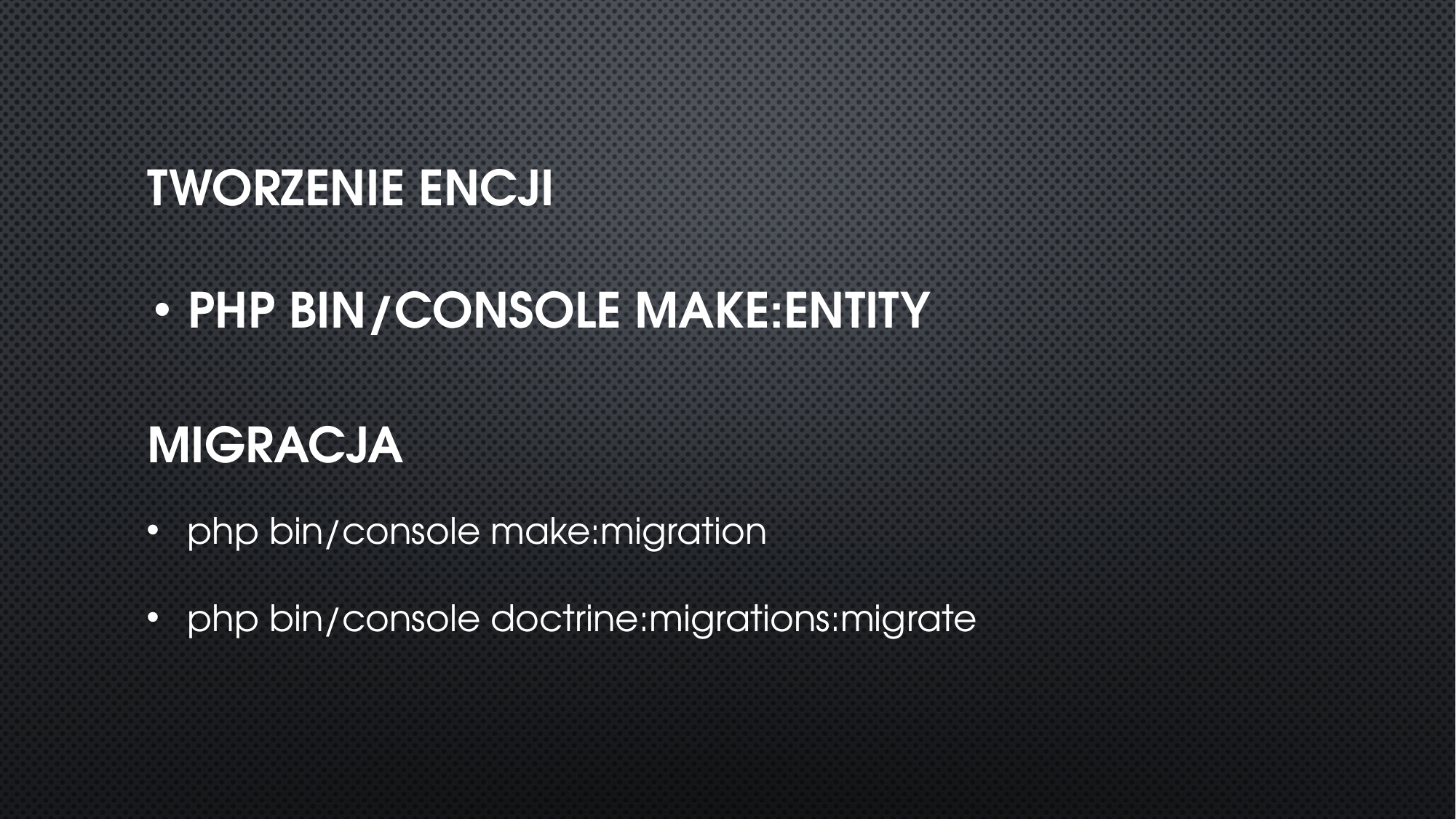

# Tworzenie encji
php bin/console make:entity
Migracja
php bin/console make:migration

php bin/console doctrine:migrations:migrate